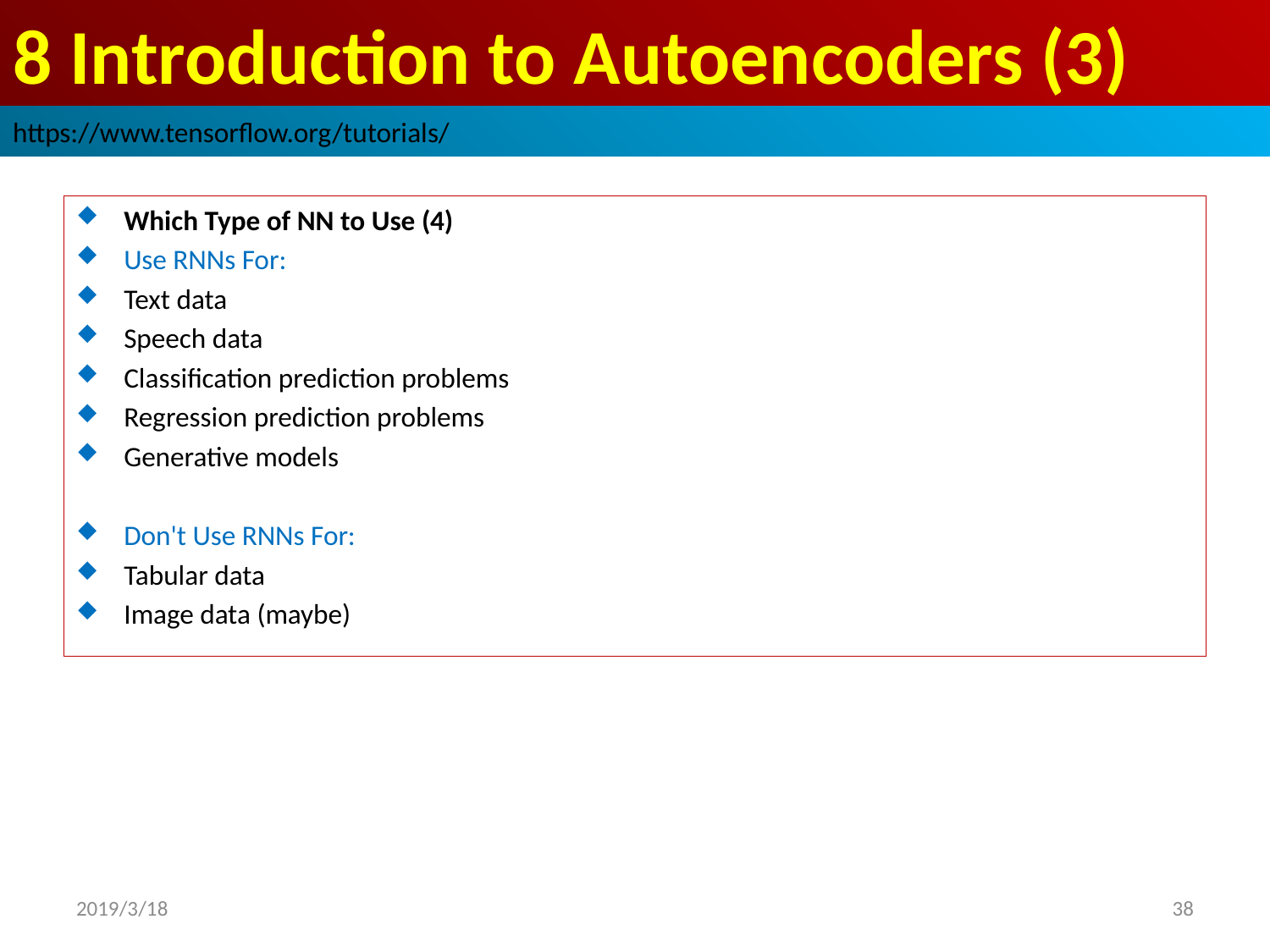

# 8 Introduction to Autoencoders (3)
https://www.tensorflow.org/tutorials/
Which Type of NN to Use (4)
Use RNNs For:
Text data
Speech data
Classification prediction problems
Regression prediction problems
Generative models

Don't Use RNNs For:
Tabular data
Image data (maybe)

2019/3/18
38